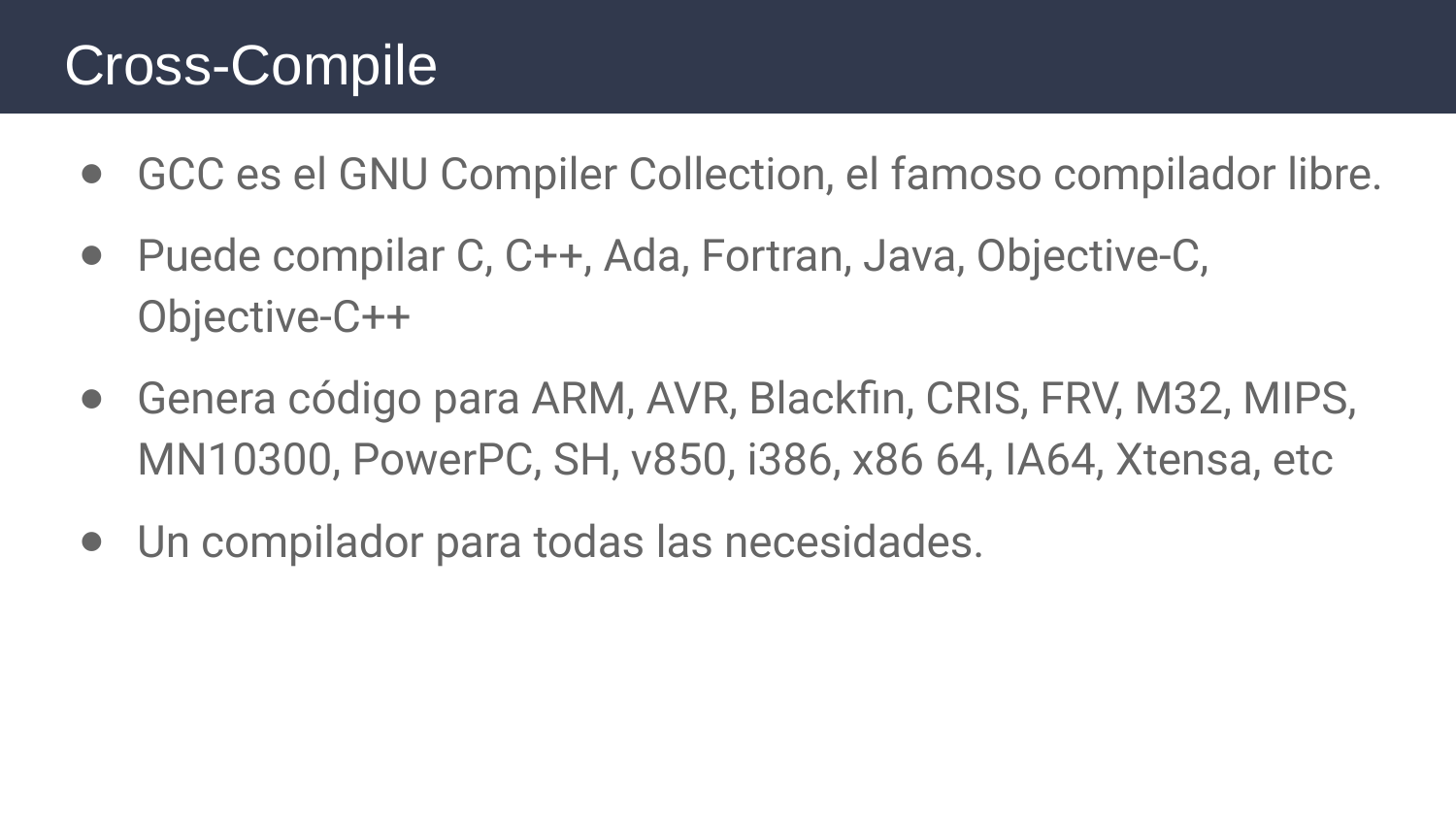

# Cross-Compile

GCC es el GNU Compiler Collection, el famoso compilador libre.
Puede compilar C, C++, Ada, Fortran, Java, Objective-C, Objective-C++
Genera código para ARM, AVR, Blackfin, CRIS, FRV, M32, MIPS, MN10300, PowerPC, SH, v850, i386, x86 64, IA64, Xtensa, etc
Un compilador para todas las necesidades.